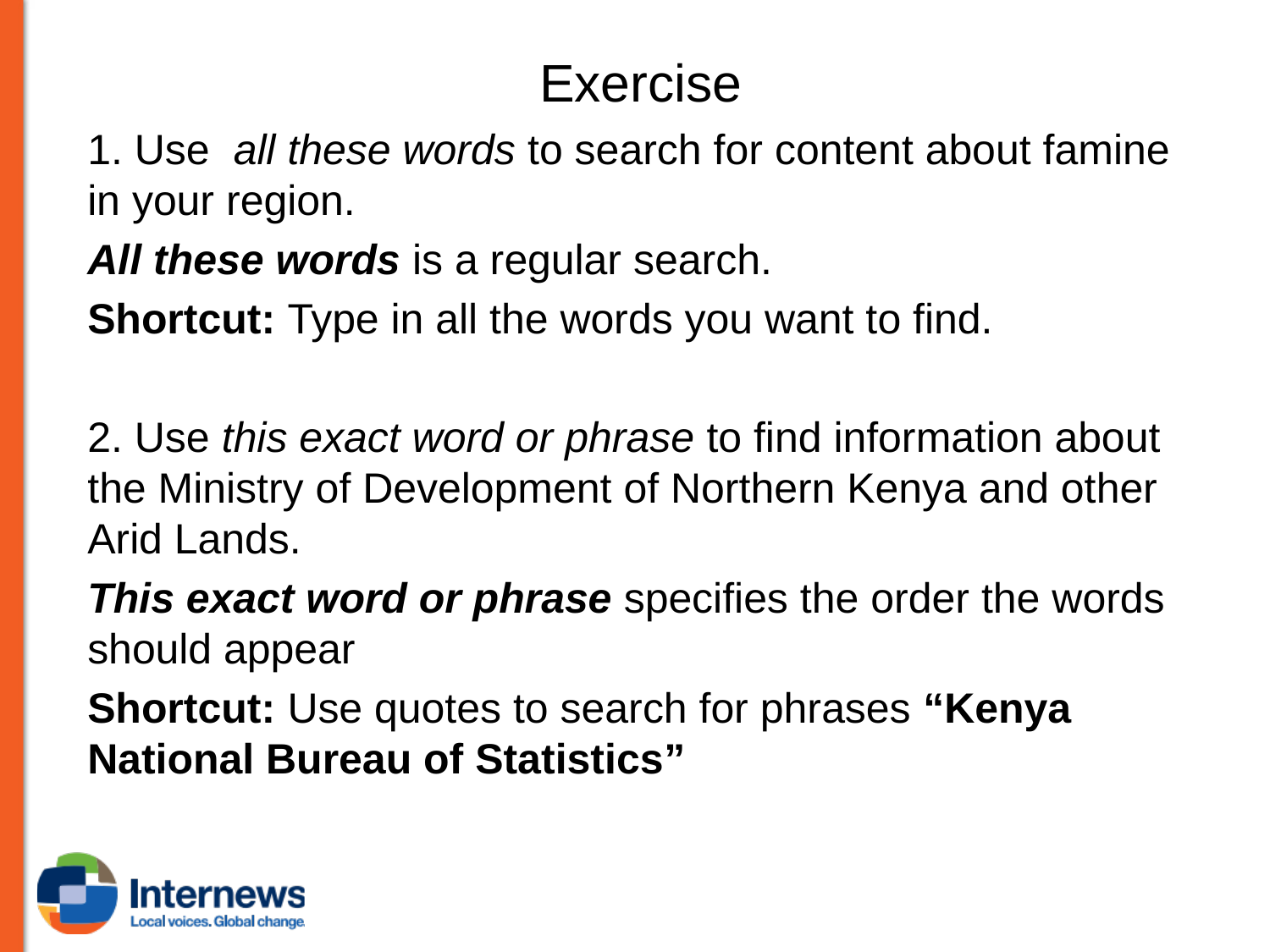

# Exercise
1. Use  all these words to search for content about famine in your region.
All these words is a regular search.
Shortcut: Type in all the words you want to find.

2. Use this exact word or phrase to find information about the Ministry of Development of Northern Kenya and other Arid Lands.
This exact word or phrase specifies the order the words should appear
Shortcut: Use quotes to search for phrases “Kenya National Bureau of Statistics”